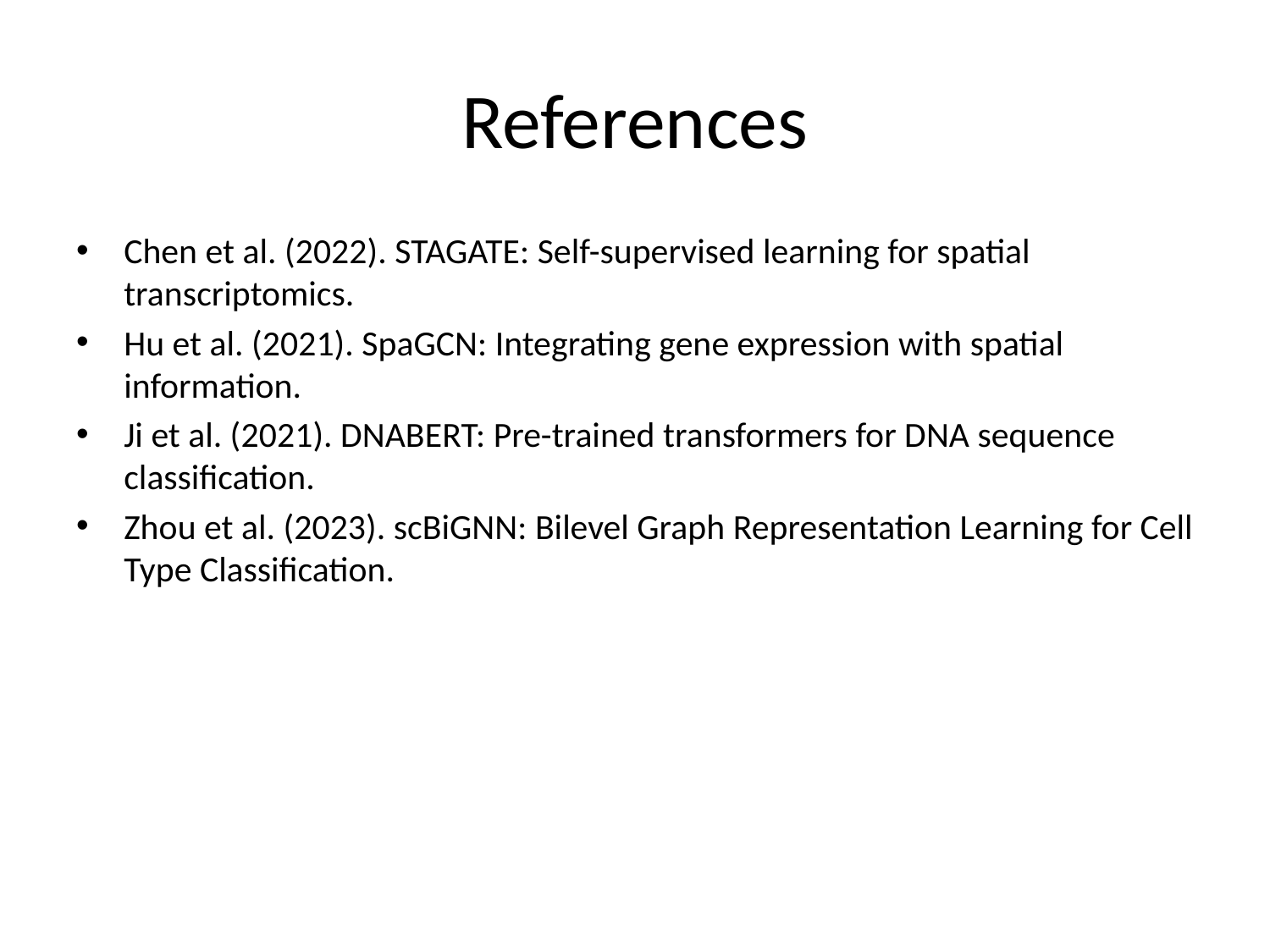

# References
Chen et al. (2022). STAGATE: Self-supervised learning for spatial transcriptomics.
Hu et al. (2021). SpaGCN: Integrating gene expression with spatial information.
Ji et al. (2021). DNABERT: Pre-trained transformers for DNA sequence classification.
Zhou et al. (2023). scBiGNN: Bilevel Graph Representation Learning for Cell Type Classification.